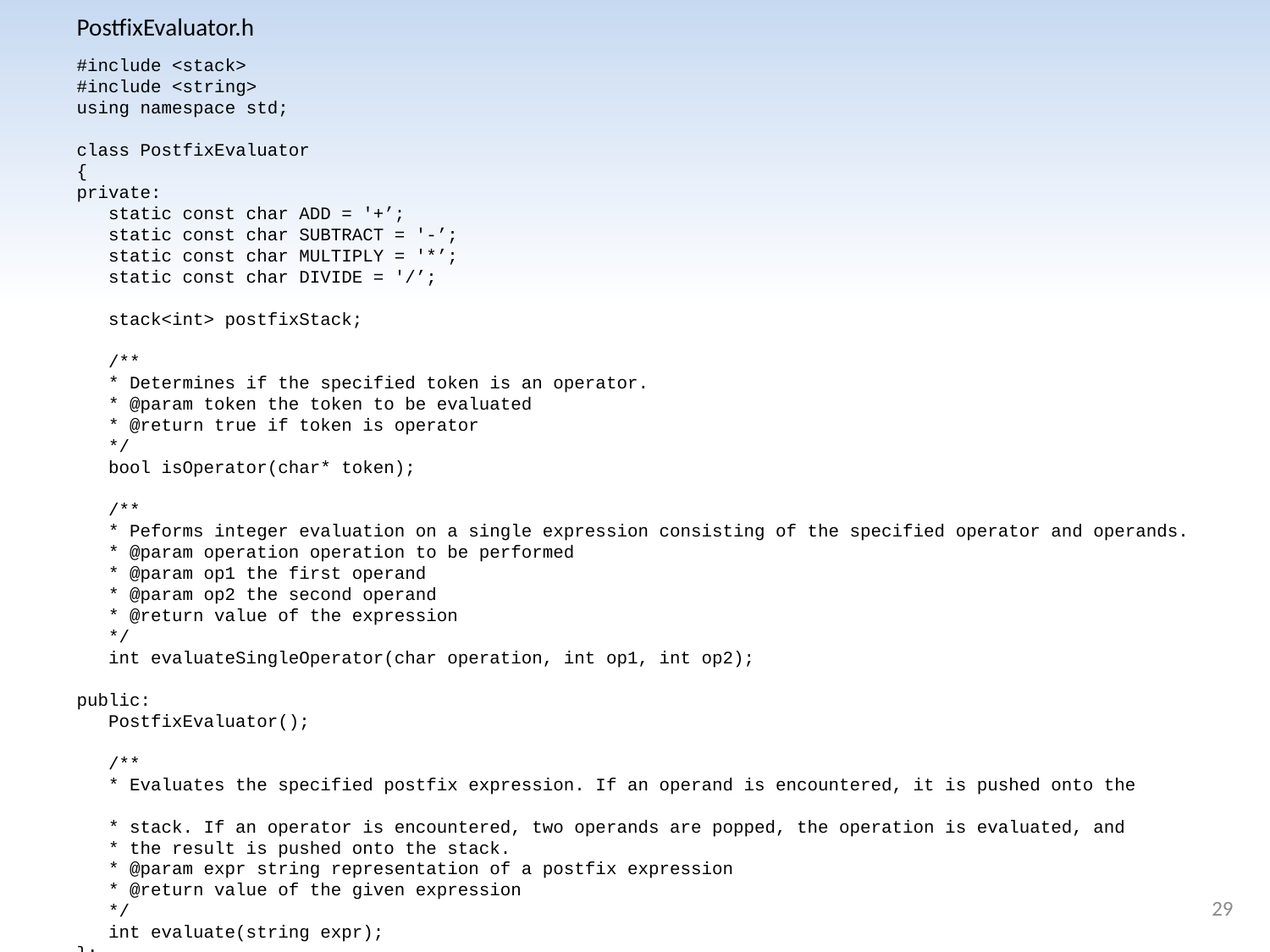

PostfixEvaluator.h
#include <stack>
#include <string>
using namespace std;

class PostfixEvaluator
{
private:
	static const char ADD = '+’;
	static const char SUBTRACT = '-’;
	static const char MULTIPLY = '*’;
	static const char DIVIDE = '/’;

	stack<int> postfixStack;

	/**
	* Determines if the specified token is an operator.
	* @param token the token to be evaluated
	* @return true if token is operator
	*/
	bool isOperator(char* token);

	/**
	* Peforms integer evaluation on a single expression consisting of the specified operator and operands.
	* @param operation operation to be performed
	* @param op1 the first operand
	* @param op2 the second operand
	* @return value of the expression
	*/
	int evaluateSingleOperator(char operation, int op1, int op2);

public:
	PostfixEvaluator();

	/**
	* Evaluates the specified postfix expression. If an operand is encountered, it is pushed onto the
	* stack. If an operator is encountered, two operands are popped, the operation is evaluated, and
	* the result is pushed onto the stack.
	* @param expr string representation of a postfix expression
	* @return value of the given expression
	*/
	int evaluate(string expr);
};
29